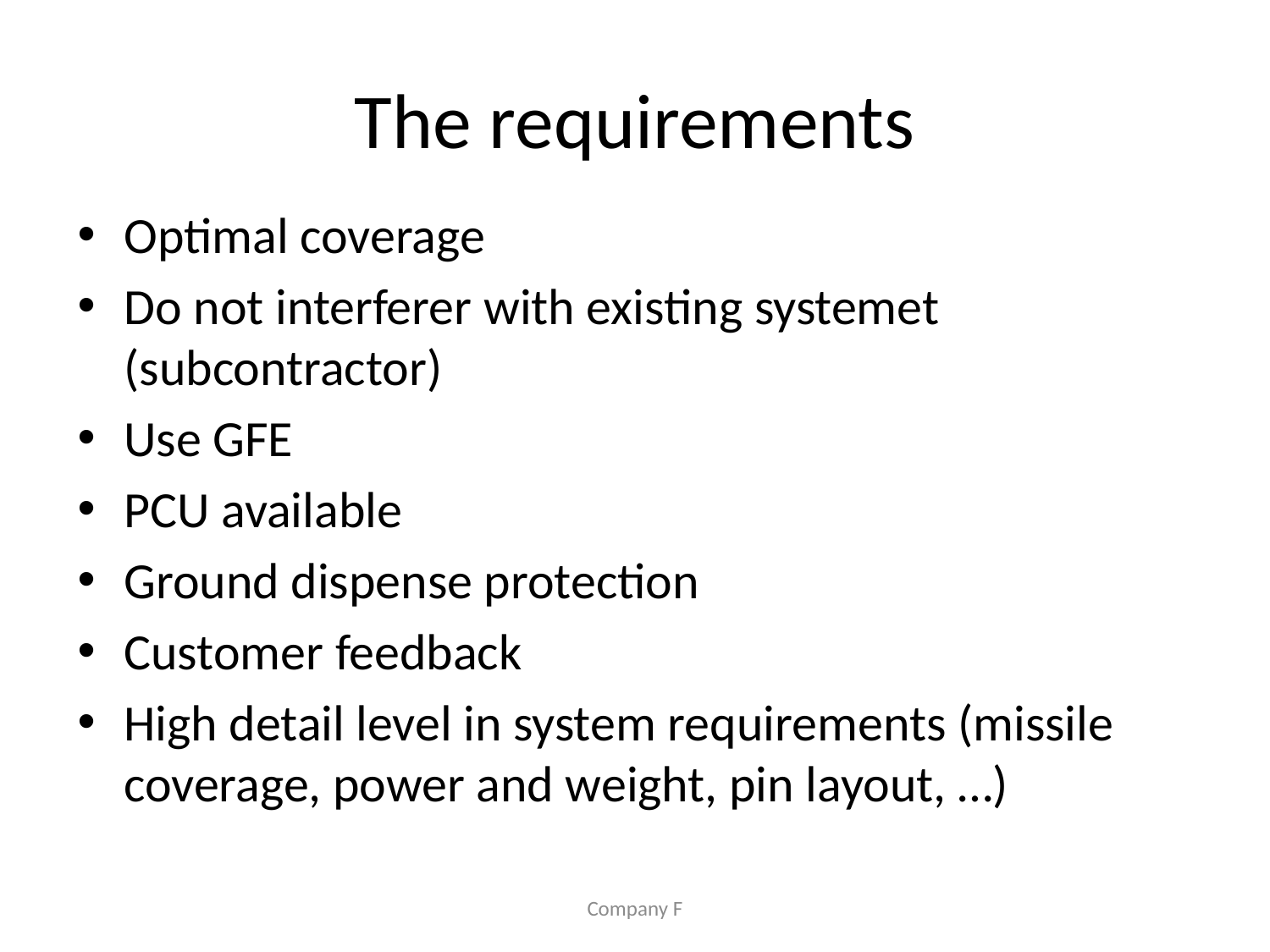

# The requirements
Optimal coverage
Do not interferer with existing systemet (subcontractor)
Use GFE
PCU available
Ground dispense protection
Customer feedback
High detail level in system requirements (missile coverage, power and weight, pin layout, …)
Company F